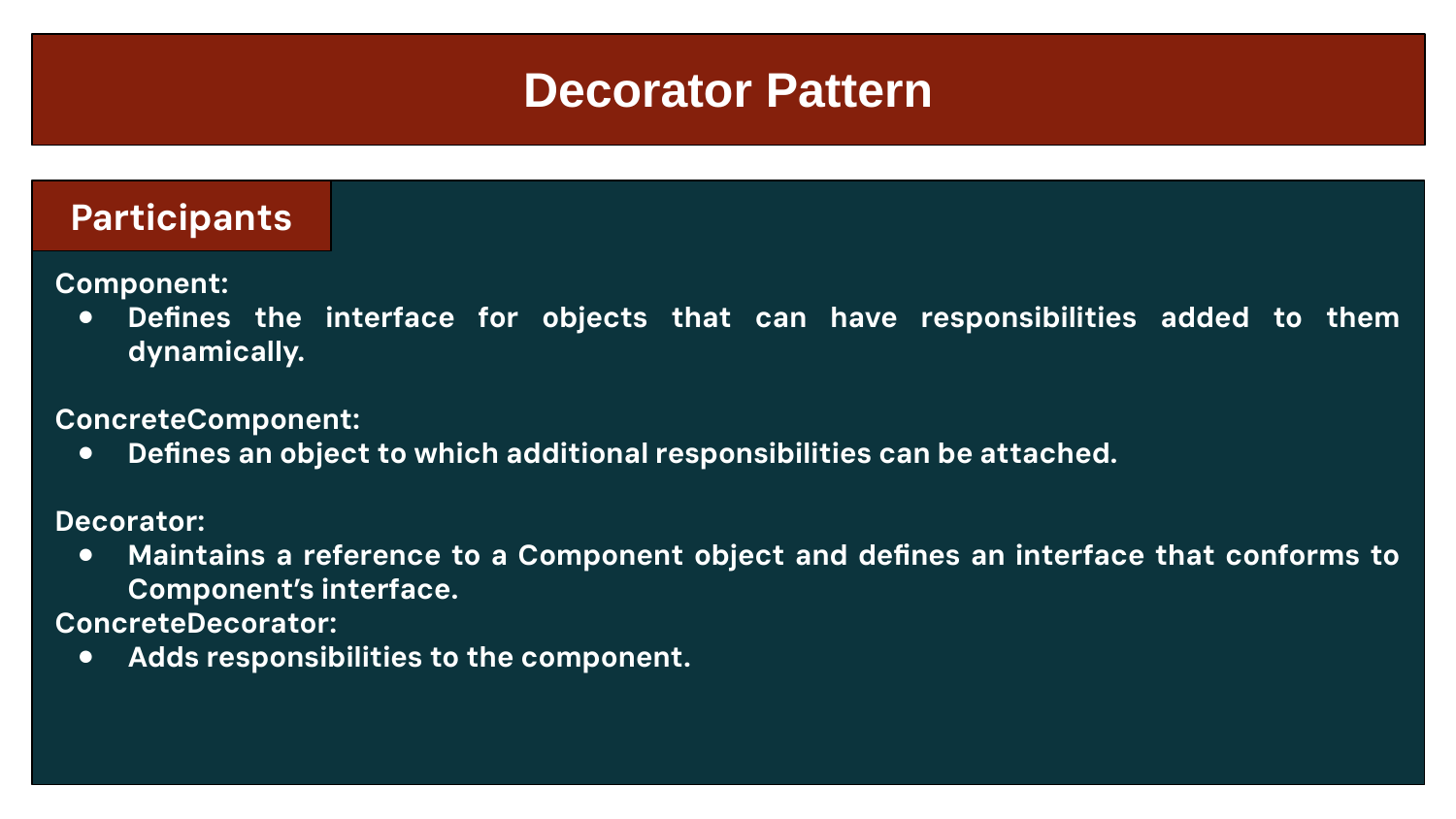

Decorator Pattern

Participants
Component:
Defines the interface for objects that can have responsibilities added to them dynamically.

ConcreteComponent:
Defines an object to which additional responsibilities can be attached.

Decorator:
Maintains a reference to a Component object and defines an interface that conforms to Component’s interface.
ConcreteDecorator:
Adds responsibilities to the component.